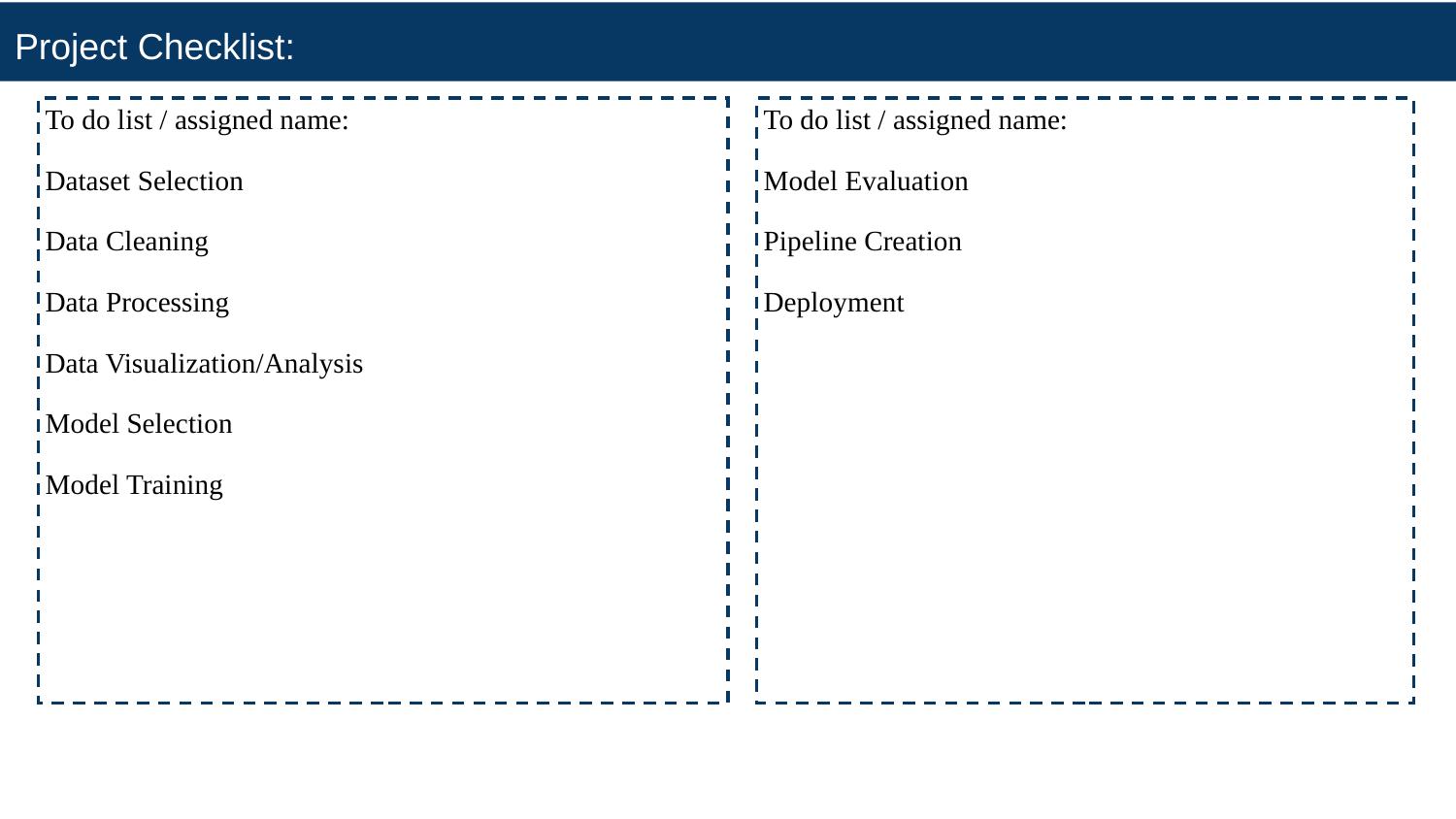

# Project Checklist:
To do list / assigned name:
Dataset Selection
Data Cleaning
Data Processing
Data Visualization/Analysis
Model Selection
Model Training

To do list / assigned name:
Model Evaluation
Pipeline Creation
Deployment